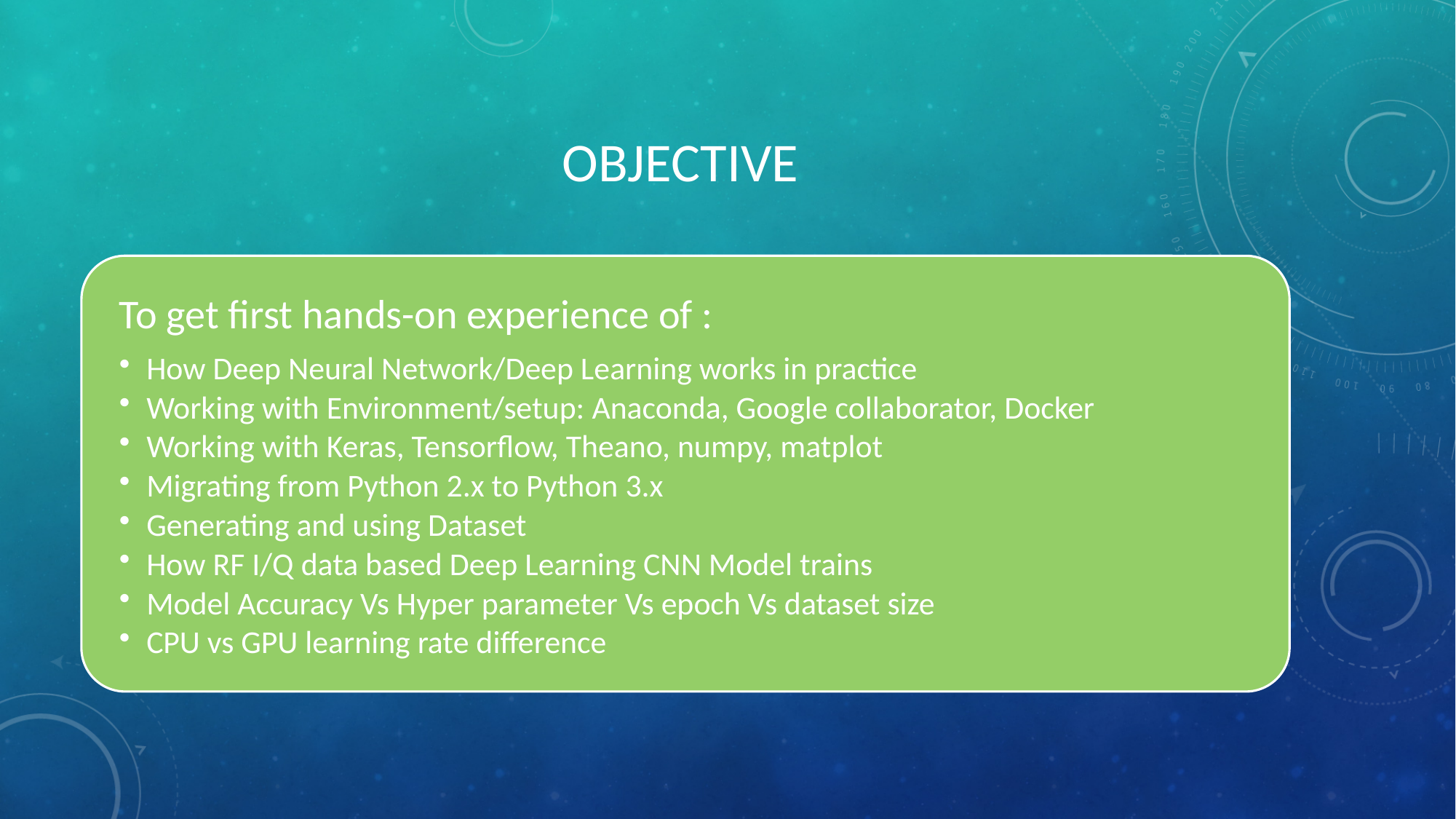

# Objective
To get first hands-on experience of :
How Deep Neural Network/Deep Learning works in practice
Working with Environment/setup: Anaconda, Google collaborator, Docker
Working with Keras, Tensorflow, Theano, numpy, matplot
Migrating from Python 2.x to Python 3.x
Generating and using Dataset
How RF I/Q data based Deep Learning CNN Model trains
Model Accuracy Vs Hyper parameter Vs epoch Vs dataset size
CPU vs GPU learning rate difference